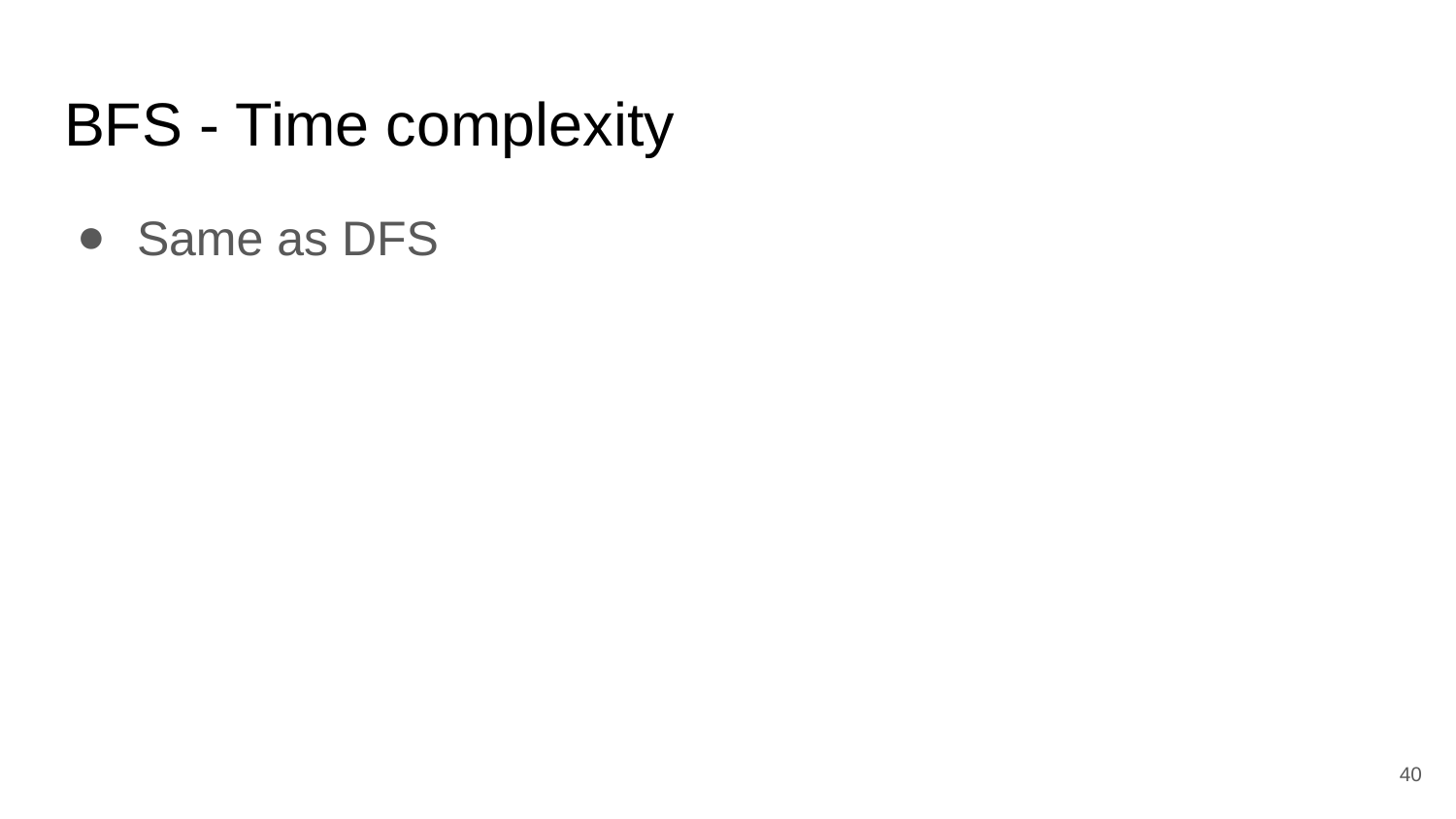

# BFS - Time complexity
Same as DFS
40